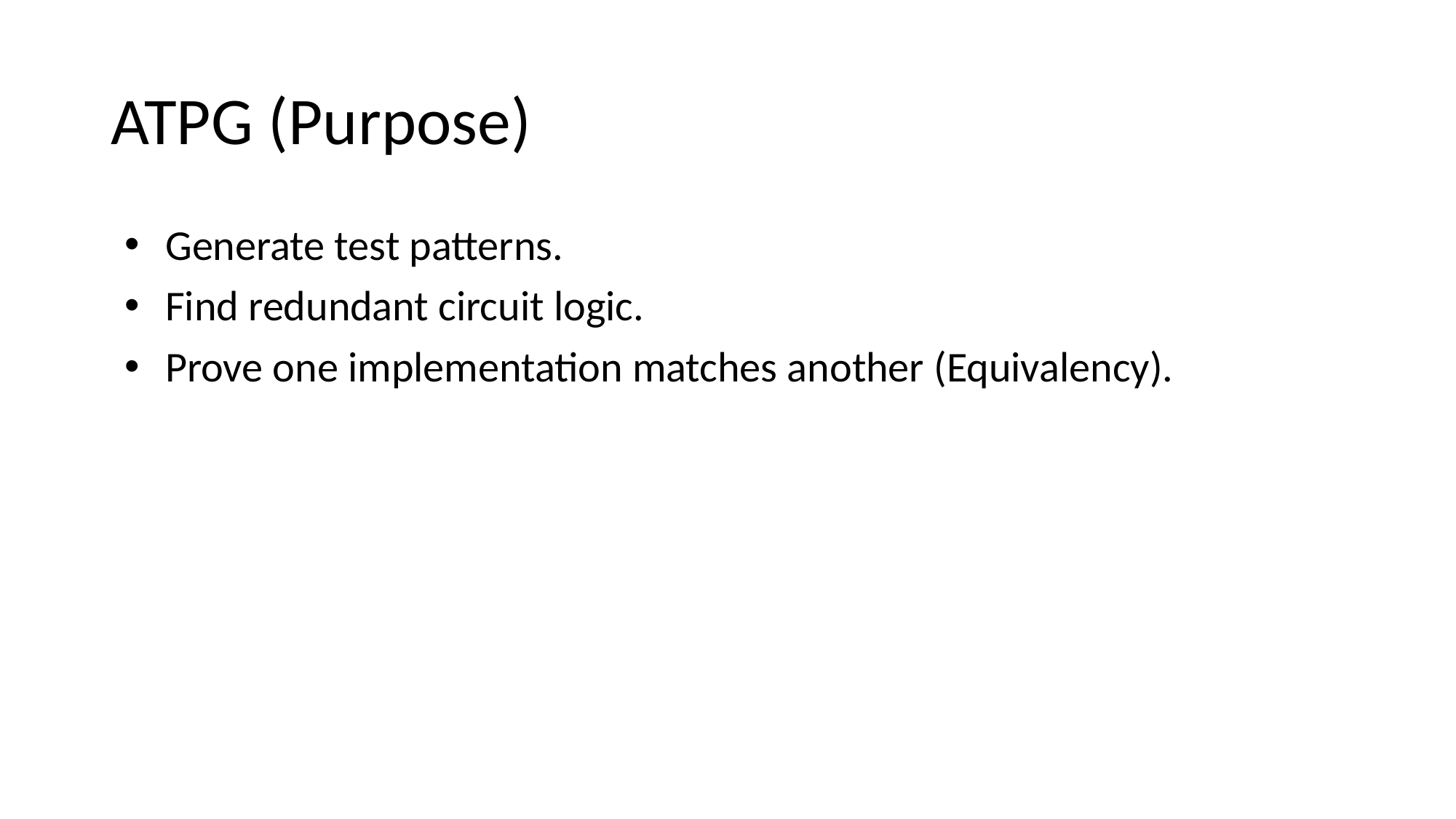

ATPG (Purpose)
Generate test patterns.
Find redundant circuit logic.
Prove one implementation matches another (Equivalency).